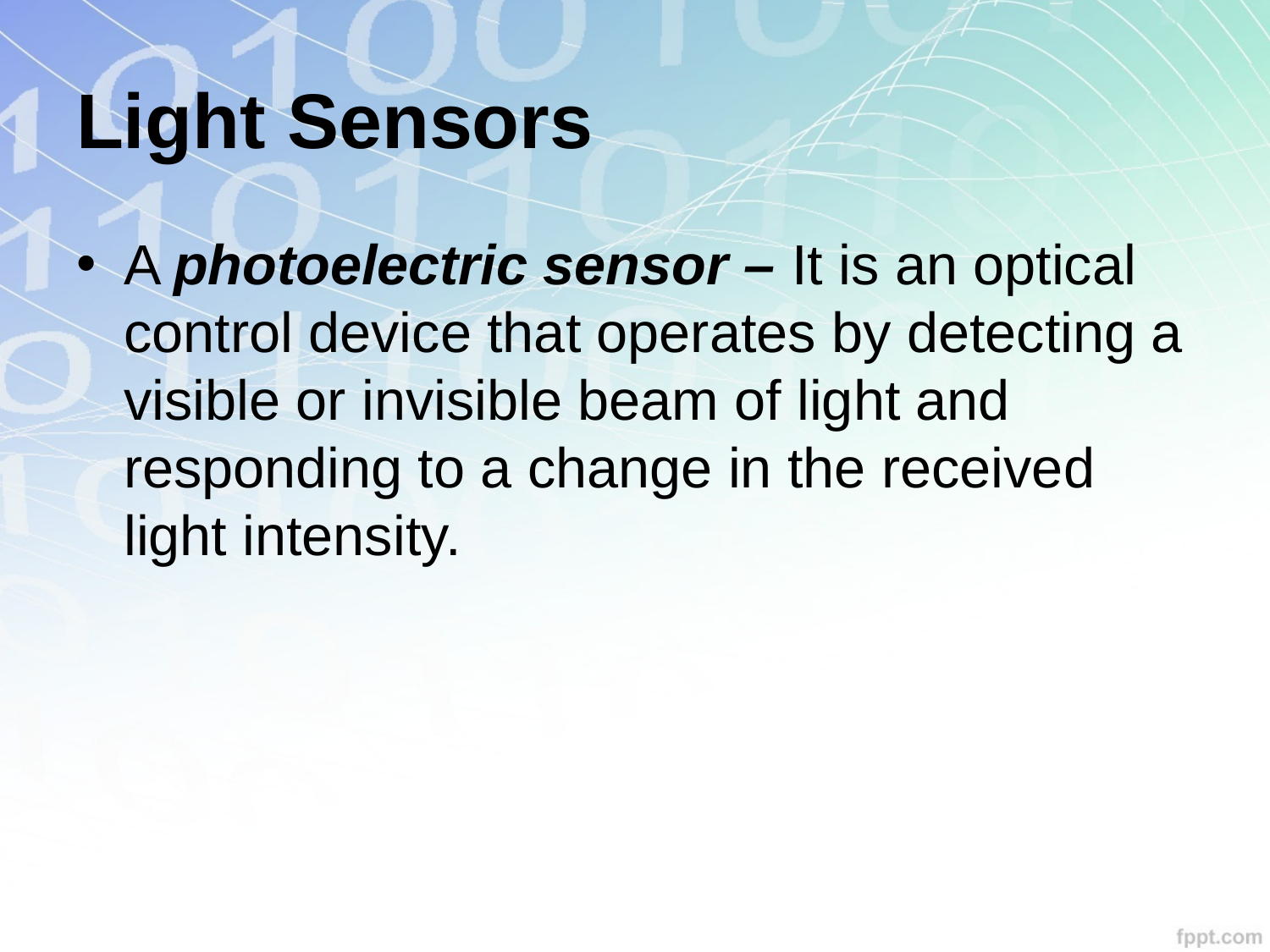

# Light Sensors
A photoelectric sensor – It is an optical control device that operates by detecting a visible or invisible beam of light and responding to a change in the received light intensity.